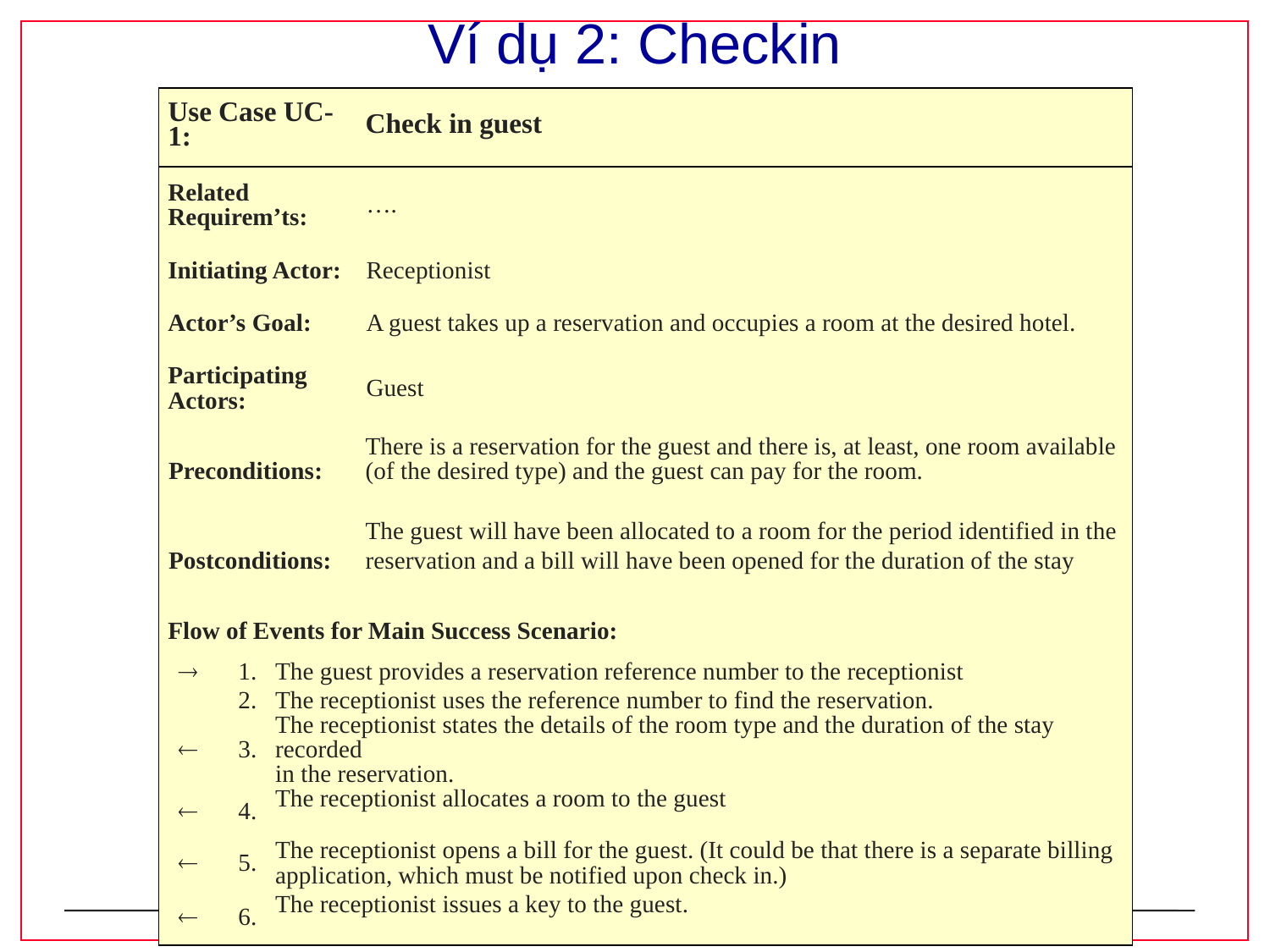

# Ví dụ 2: Checkin
| Use Case UC-1: |  |  | Check in guest |
| --- | --- | --- | --- |
| Related Requirem’ts: |  |  | …. |
| Initiating Actor: |  |  | Receptionist |
| Actor’s Goal: |  |  | A guest takes up a reservation and occupies a room at the desired hotel. |
| Participating Actors: |  |  | Guest |
| Preconditions: |  |  | There is a reservation for the guest and there is, at least, one room available (of the desired type) and the guest can pay for the room. |
| Postconditions: |  |  | The guest will have been allocated to a room for the period identified in the reservation and a bill will have been opened for the duration of the stay |
| Flow of Events for Main Success Scenario: |  |  |  |
| → | 1. | The guest provides a reservation reference number to the receptionist |  |
|  | 2. | The receptionist uses the reference number to find the reservation. |  |
| ← | 3. | The receptionist states the details of the room type and the duration of the stay recorded in the reservation. |  |
| ← | 4. | The receptionist allocates a room to the guest |  |
| ← | 5. | The receptionist opens a bill for the guest. (It could be that there is a separate billing application, which must be notified upon check in.) |  |
| ← | 6. | The receptionist issues a key to the guest. |  |